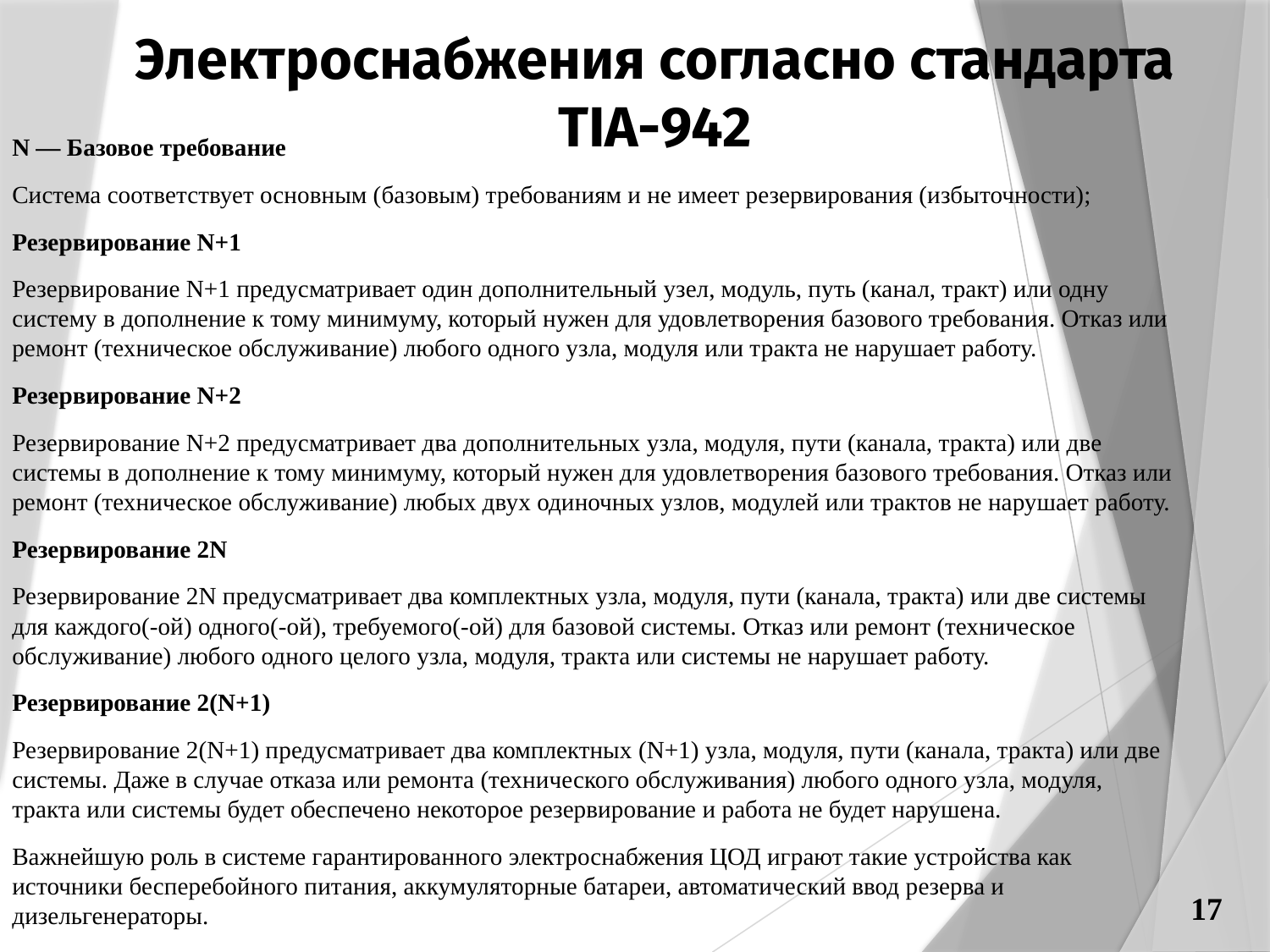

Электроснабжения согласно стандарта TIA-942

N — Базовое требование
Система соответствует основным (базовым) требованиям и не имеет резервирования (избыточности);
Резервирование N+1
Резервирование N+1 предусматривает один дополнительный узел, модуль, путь (канал, тракт) или одну систему в дополнение к тому минимуму, который нужен для удовлетворения базового требования. Отказ или ремонт (техническое обслуживание) любого одного узла, модуля или тракта не нарушает работу.
Резервирование N+2
Резервирование N+2 предусматривает два дополнительных узла, модуля, пути (канала, тракта) или две системы в дополнение к тому минимуму, который нужен для удовлетворения базового требования. Отказ или ремонт (техническое обслуживание) любых двух одиночных узлов, модулей или трактов не нарушает работу.
Резервирование 2N
Резервирование 2N предусматривает два комплектных узла, модуля, пути (канала, тракта) или две системы для каждого(-ой) одного(-ой), требуемого(-ой) для базовой системы. Отказ или ремонт (техническое обслуживание) любого одного целого узла, модуля, тракта или системы не нарушает работу.
Резервирование 2(N+1)
Резервирование 2(N+1) предусматривает два комплектных (N+1) узла, модуля, пути (канала, тракта) или две системы. Даже в случае отказа или ремонта (технического обслуживания) любого одного узла, модуля, тракта или системы будет обеспечено некоторое резервирование и работа не будет нарушена.
Важнейшую роль в системе гарантированного электроснабжения ЦОД играют такие устройства как источники бесперебойного питания, аккумуляторные батареи, автоматический ввод резерва и дизельгенераторы.
17